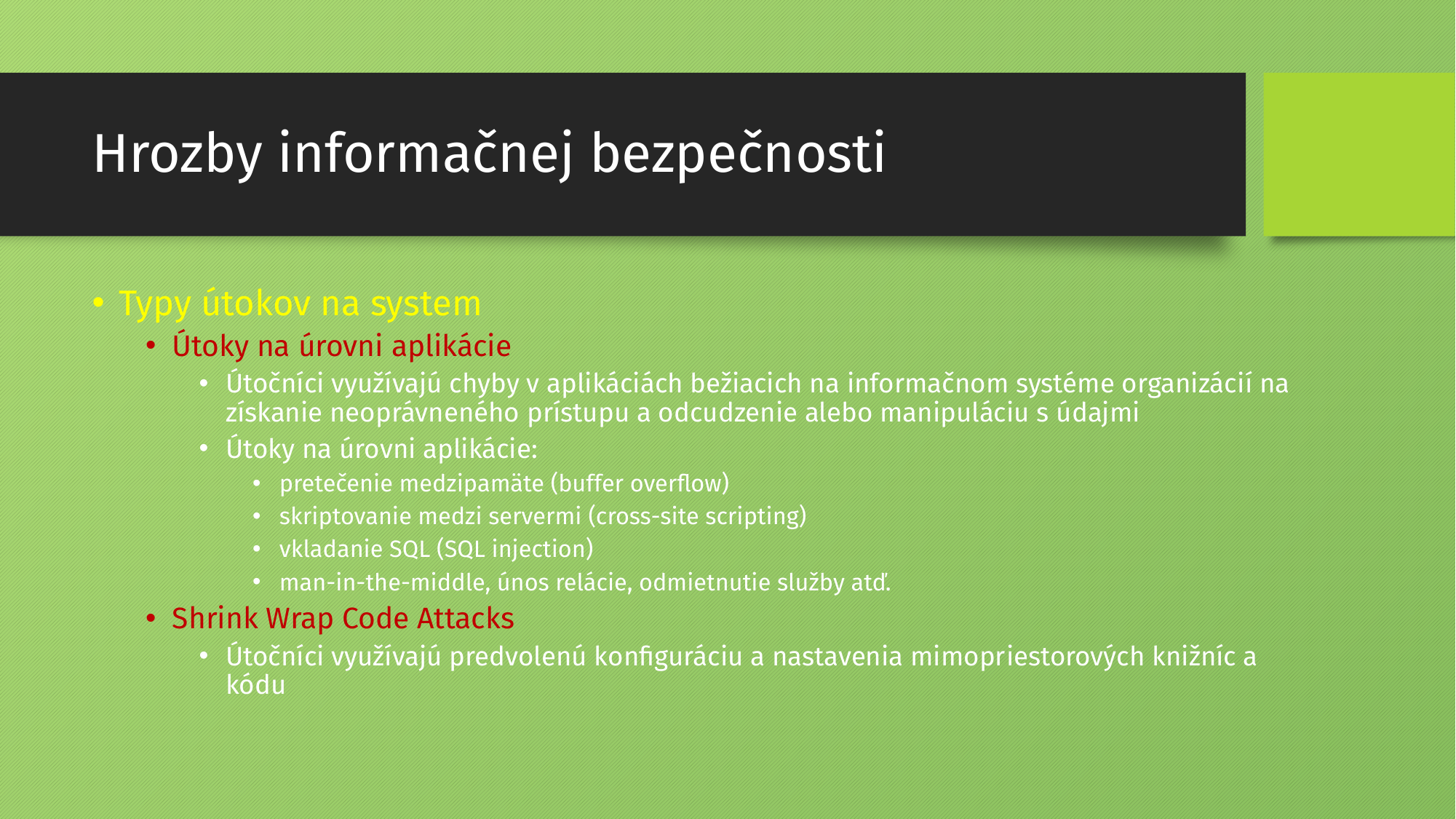

# Hrozby informačnej bezpečnosti
Typy útokov na system
Útoky na úrovni aplikácie
Útočníci využívajú chyby v aplikáciách bežiacich na informačnom systéme organizácií na získanie neoprávneného prístupu a odcudzenie alebo manipuláciu s údajmi
Útoky na úrovni aplikácie:
pretečenie medzipamäte (buffer overflow)
skriptovanie medzi servermi (cross-site scripting)
vkladanie SQL (SQL injection)
man-in-the-middle, únos relácie, odmietnutie služby atď.
Shrink Wrap Code Attacks
Útočníci využívajú predvolenú konfiguráciu a nastavenia mimopriestorových knižníc a kódu